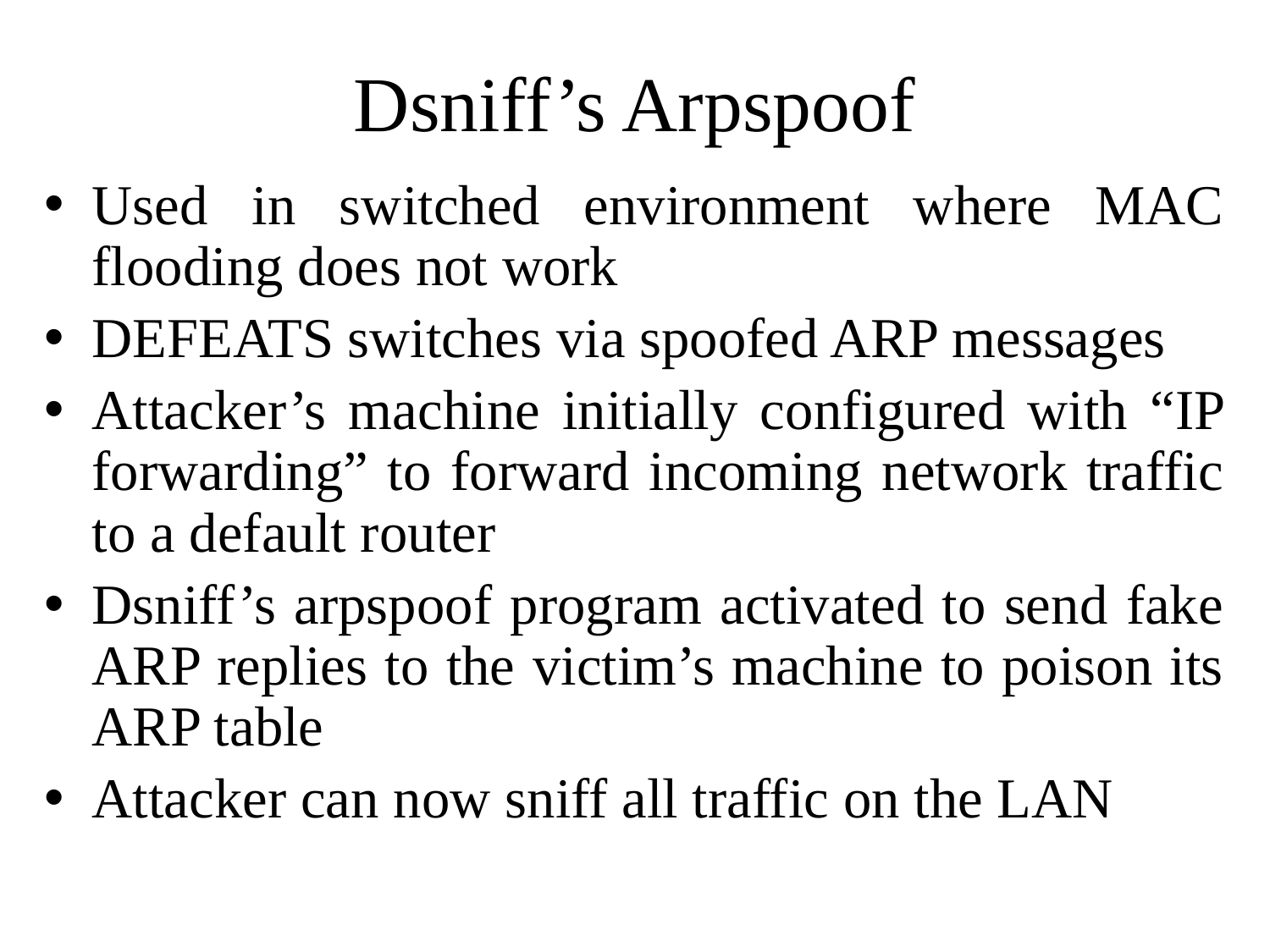

# Dsniff’s Arpspoof
Used in switched environment where MAC flooding does not work
DEFEATS switches via spoofed ARP messages
Attacker’s machine initially configured with “IP forwarding” to forward incoming network traffic to a default router
Dsniff’s arpspoof program activated to send fake ARP replies to the victim’s machine to poison its ARP table
Attacker can now sniff all traffic on the LAN